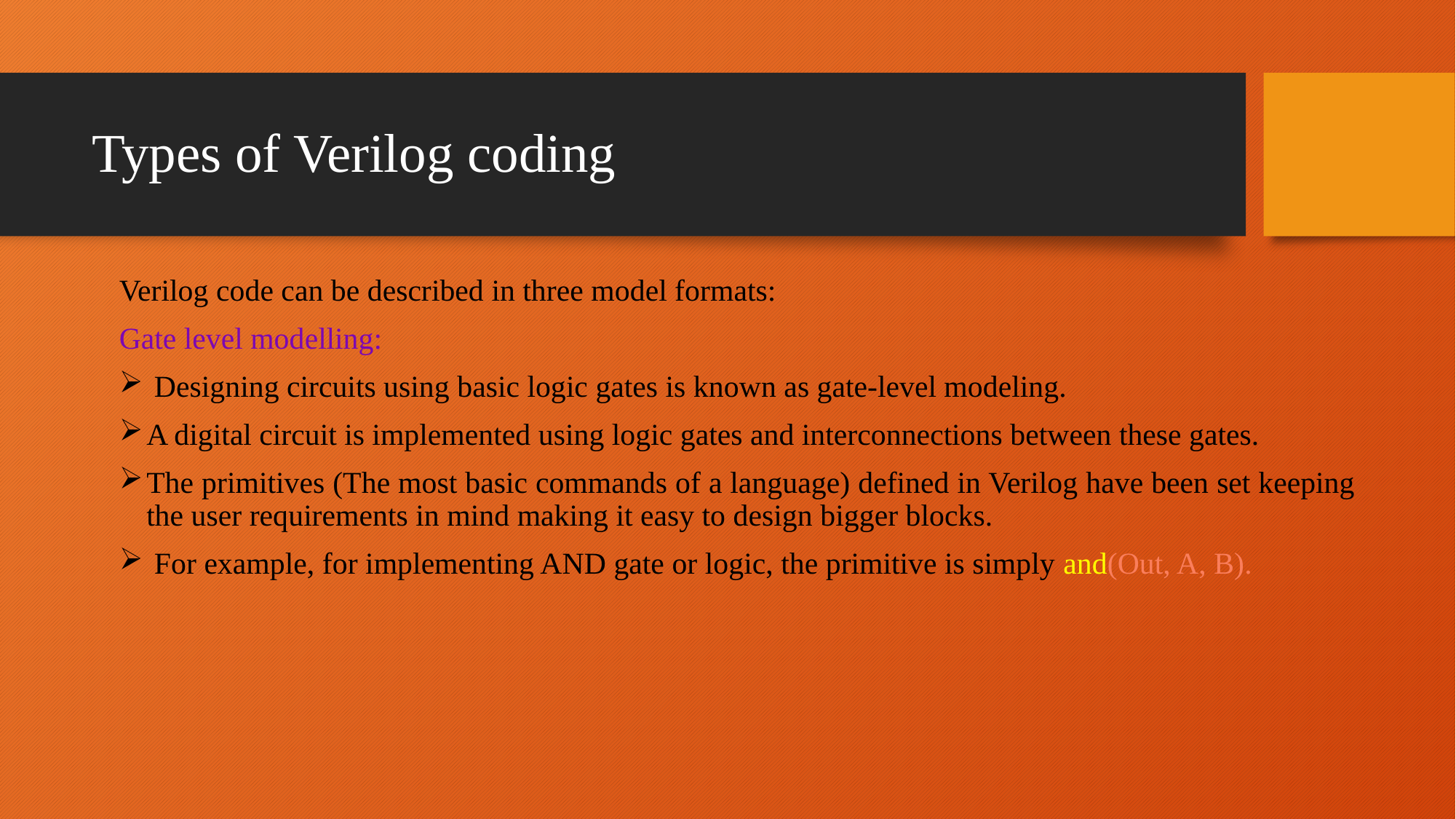

# Types of Verilog coding
Verilog code can be described in three model formats:
Gate level modelling:
 Designing circuits using basic logic gates is known as gate-level modeling.
A digital circuit is implemented using logic gates and interconnections between these gates.
The primitives (The most basic commands of a language) defined in Verilog have been set keeping the user requirements in mind making it easy to design bigger blocks.
 For example, for implementing AND gate or logic, the primitive is simply and(Out, A, B).